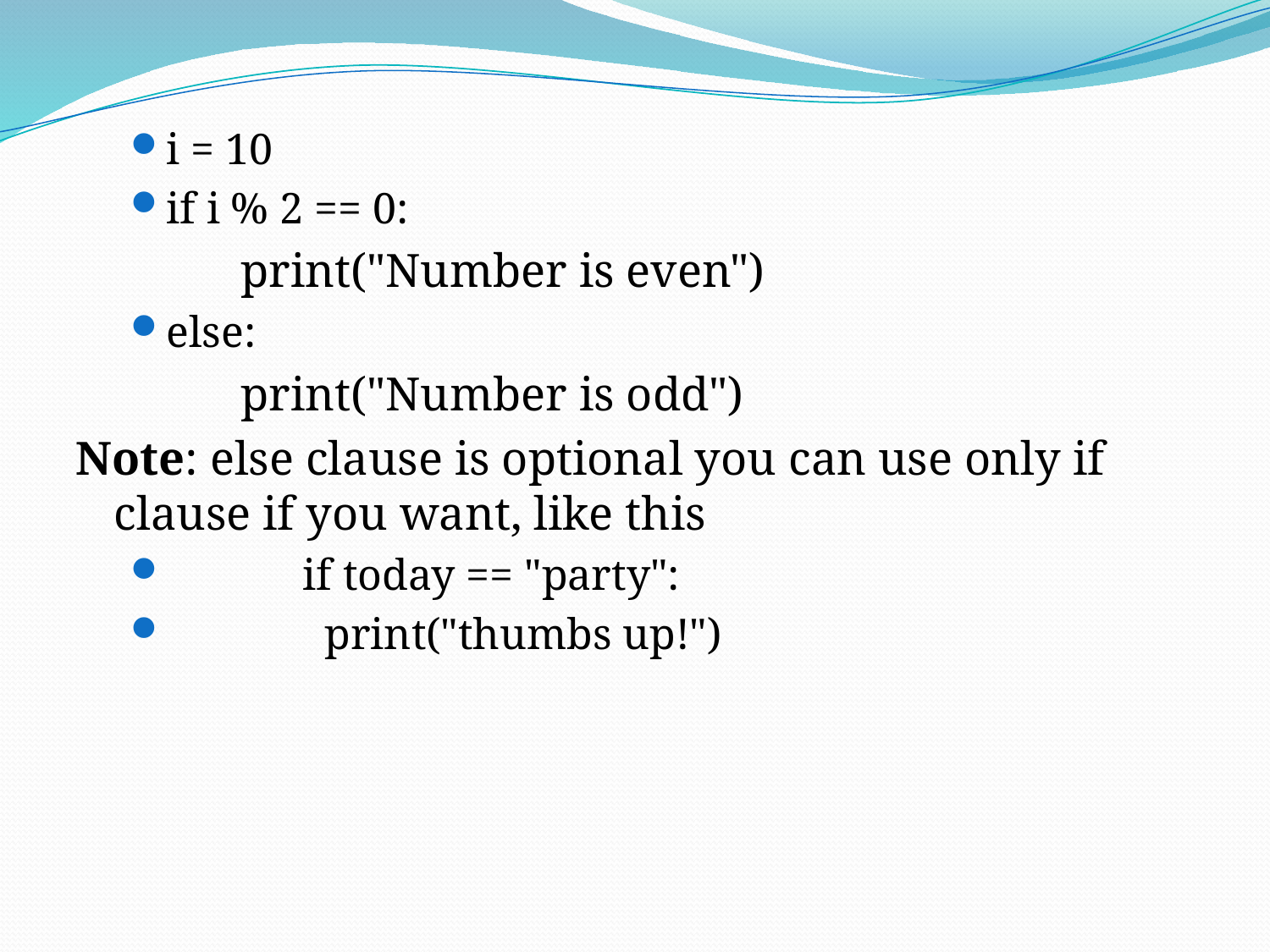

i = 10
if i % 2 == 0:
	   	print("Number is even")
else:
	   	print("Number is odd")
Note: else clause is optional you can use only if clause if you want, like this
	 if today == "party":
 	   print("thumbs up!")